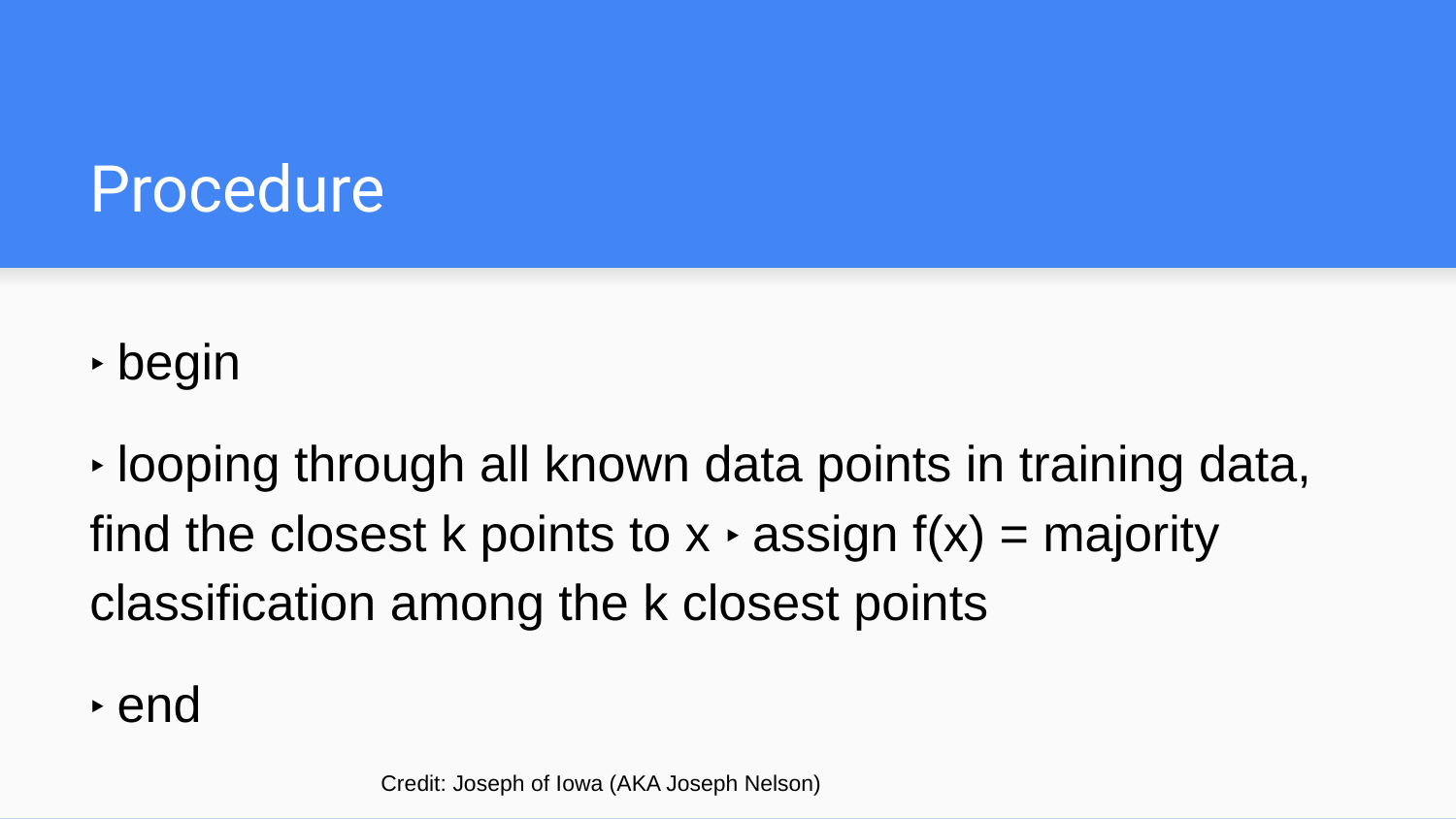

# Procedure
‣ begin
‣ looping through all known data points in training data, find the closest k points to x ‣ assign f(x) = majority classification among the k closest points
‣ end
		Credit: Joseph of Iowa (AKA Joseph Nelson)